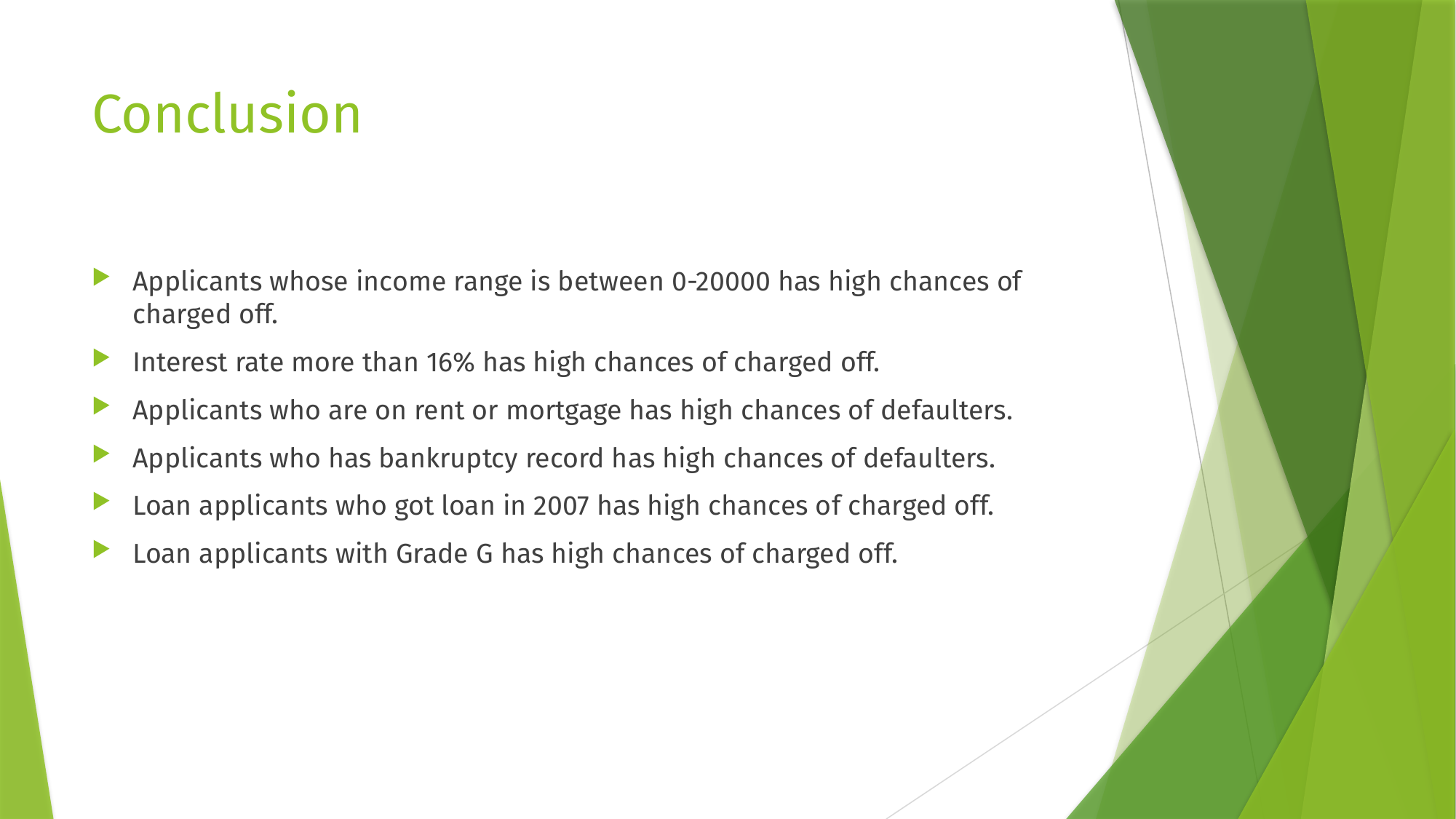

# Conclusion
Applicants whose income range is between 0-20000 has high chances of charged off.
Interest rate more than 16% has high chances of charged off.
Applicants who are on rent or mortgage has high chances of defaulters.
Applicants who has bankruptcy record has high chances of defaulters.
Loan applicants who got loan in 2007 has high chances of charged off.
Loan applicants with Grade G has high chances of charged off.